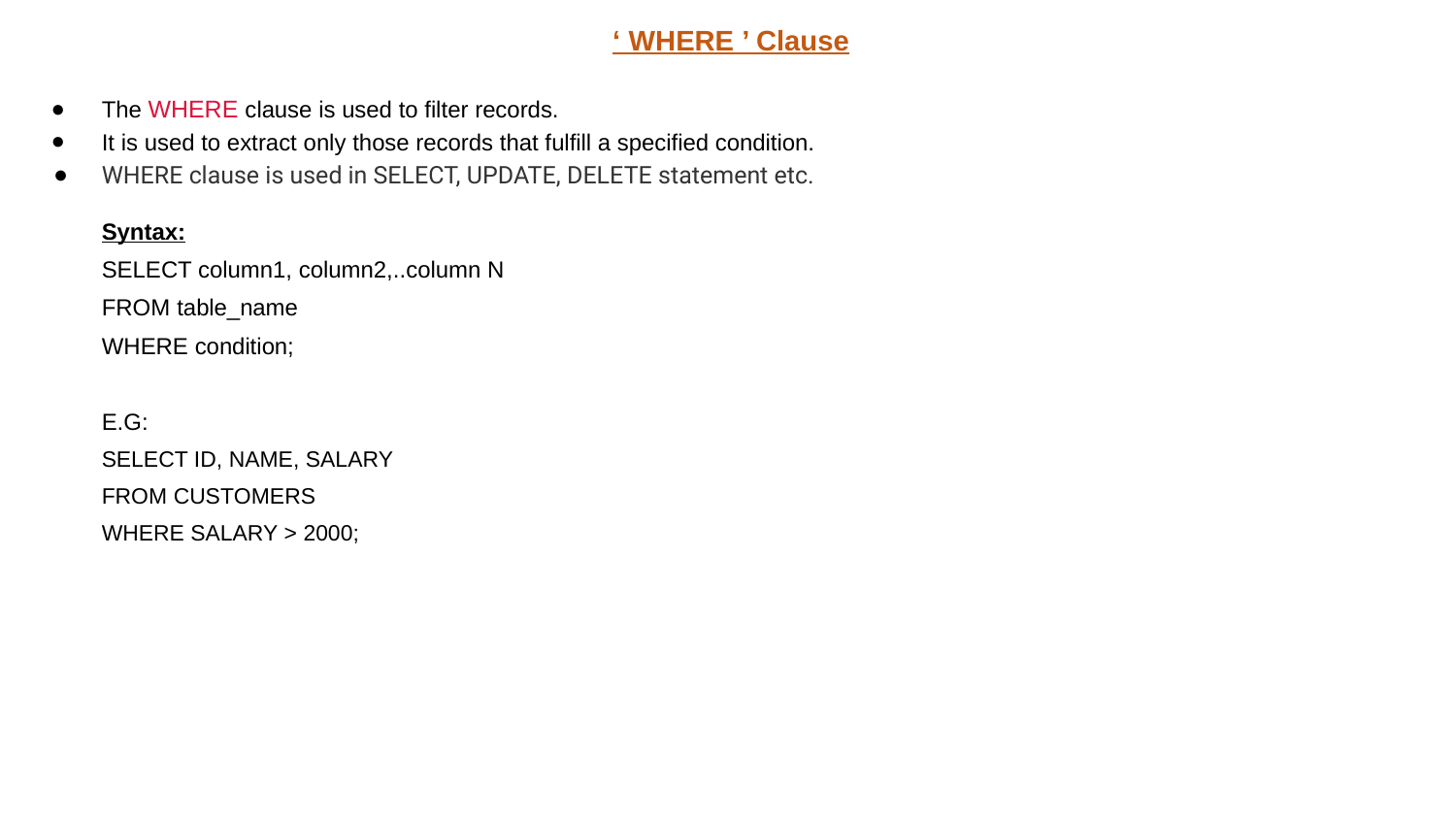

‘ WHERE ’ Clause
The WHERE clause is used to filter records.
It is used to extract only those records that fulfill a specified condition.
WHERE clause is used in SELECT, UPDATE, DELETE statement etc.
Syntax:
SELECT column1, column2,..column N
FROM table_name
WHERE condition;

E.G:
SELECT ID, NAME, SALARY
FROM CUSTOMERS
WHERE SALARY > 2000;